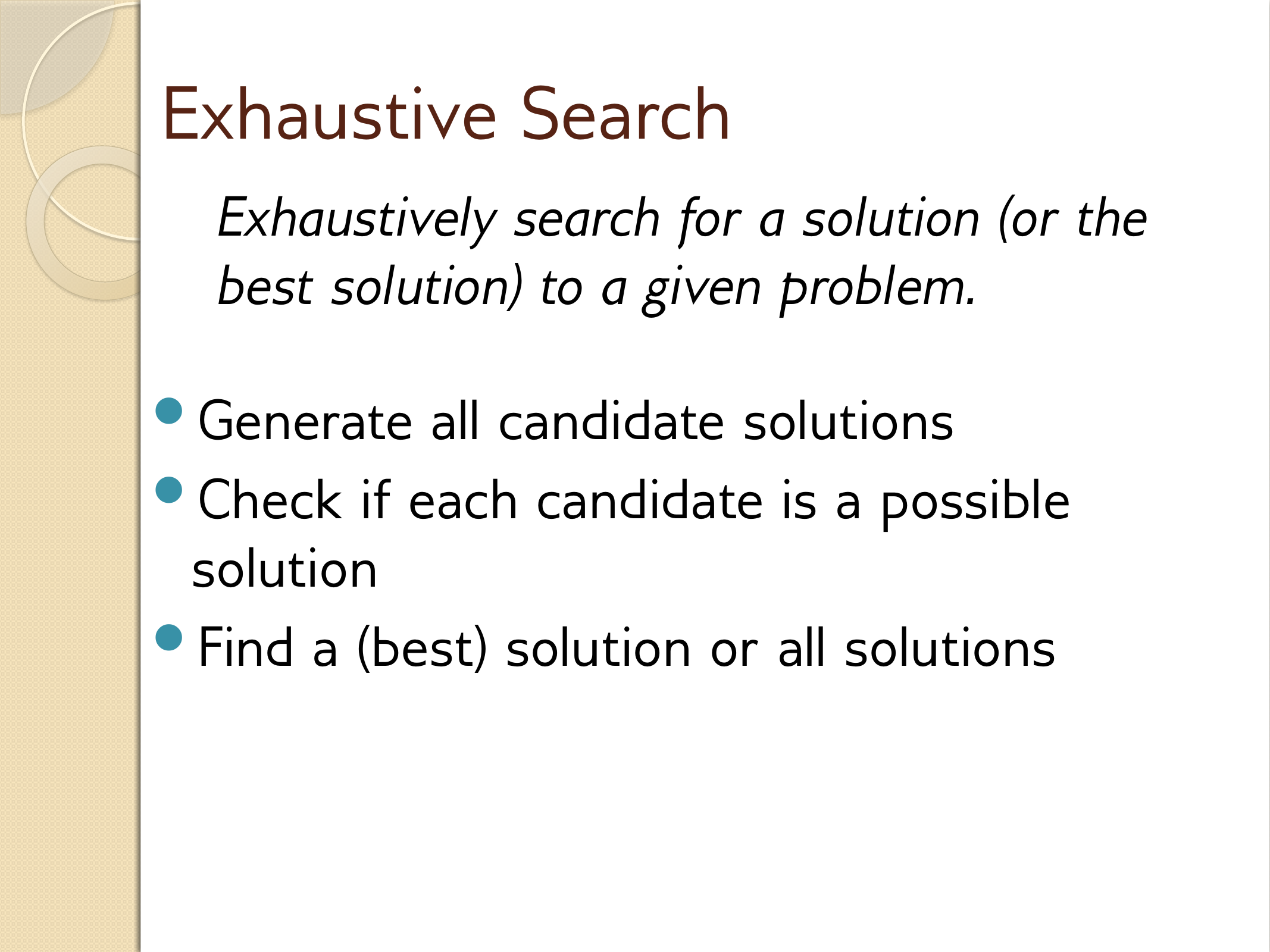

Exhaustive Search
Exhaustively search for a solution (or the best solution) to a given problem.
Generate all candidate solutions
Check if each candidate is a possible solution
Find a (best) solution or all solutions